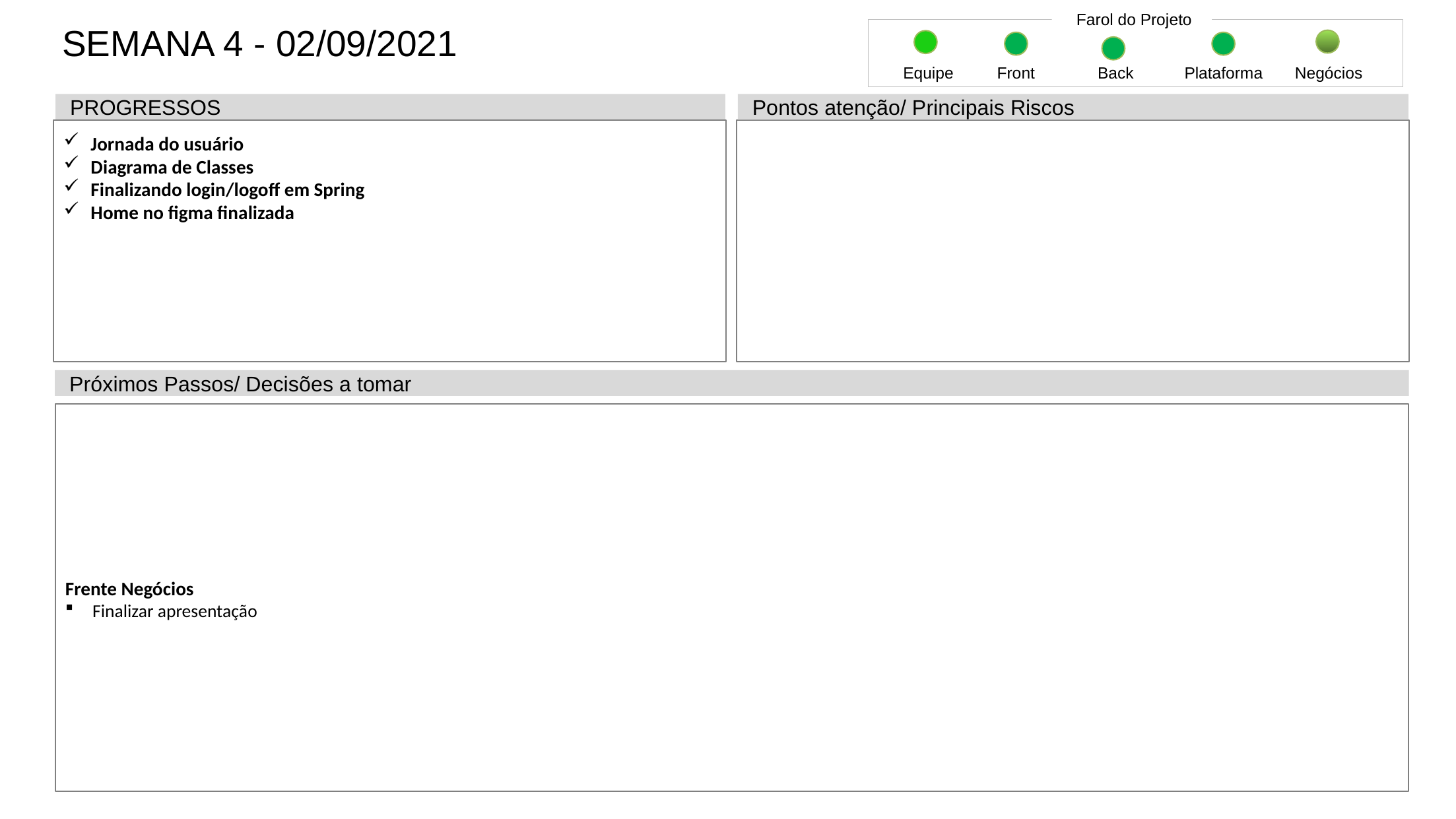

Farol do Projeto

# SEMANA 4 - 02/09/2021

Equipe
Front
Back
Plataforma
Negócios
PROGRESSOS
Pontos atenção/ Principais Riscos
Jornada do usuário
Diagrama de Classes
Finalizando login/logoff em Spring
Home no figma finalizada

Próximos Passos/ Decisões a tomar

Frente Negócios
Finalizar apresentação